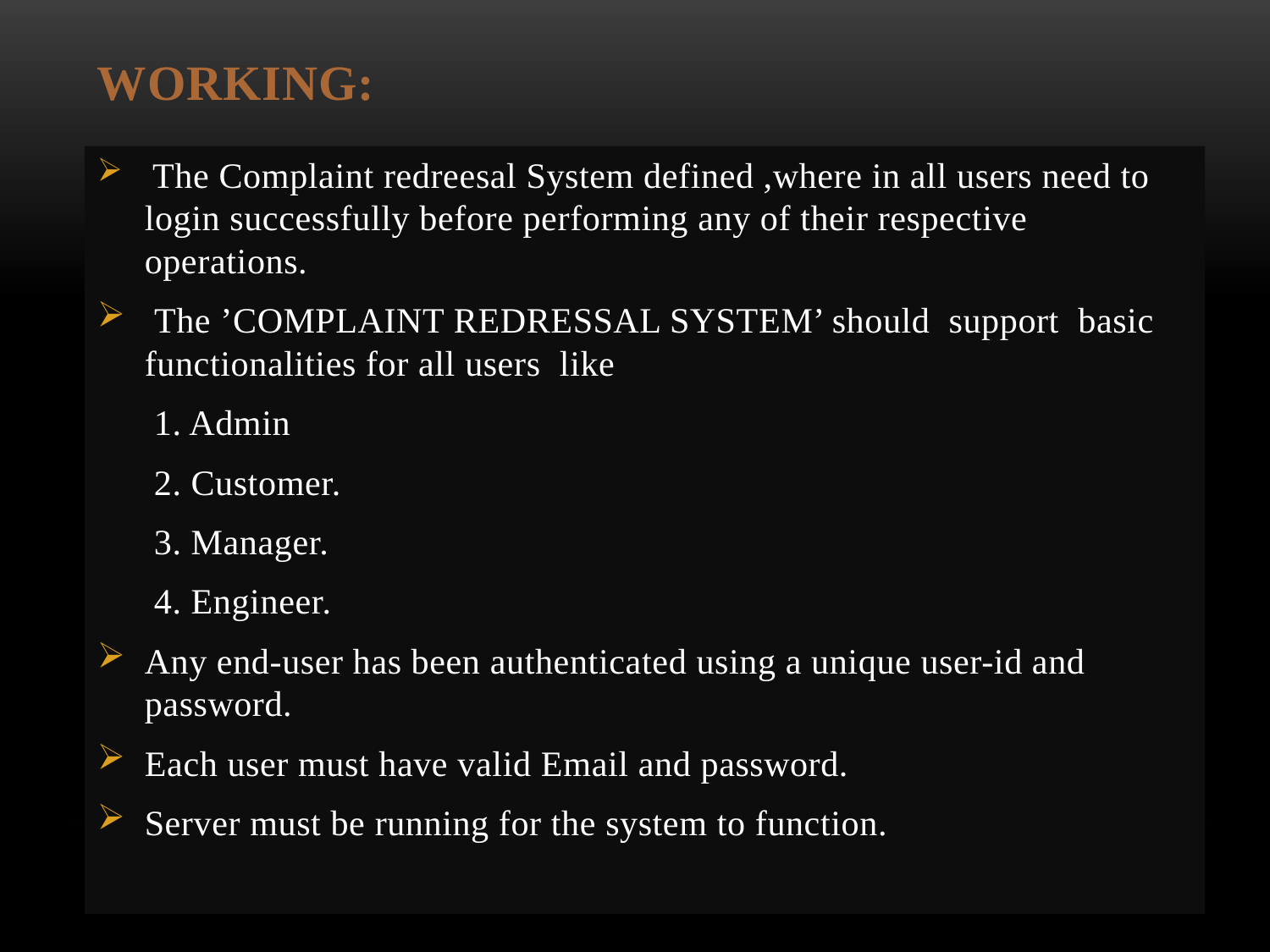

# Working:
 The Complaint redreesal System defined ,where in all users need to login successfully before performing any of their respective operations.
 The ’COMPLAINT REDRESSAL SYSTEM’ should  support  basic functionalities for all users  like
      1. Admin
      2. Customer.
      3. Manager.
      4. Engineer.
Any end-user has been authenticated using a unique user-id and password.
Each user must have valid Email and password.
Server must be running for the system to function.